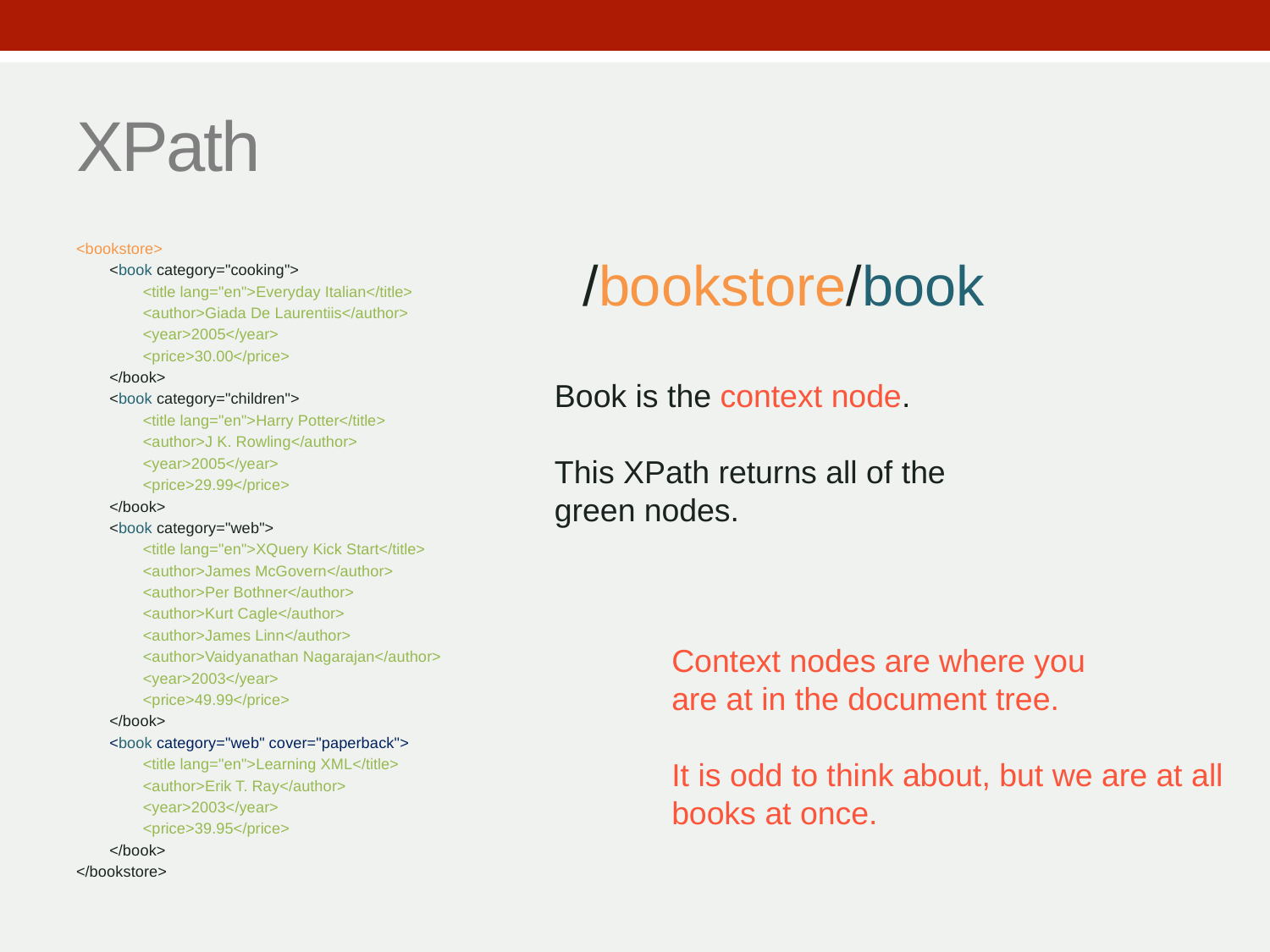

# XPath
<bookstore>
<book category="cooking">
<title lang="en">Everyday Italian</title>
<author>Giada De Laurentiis</author>
<year>2005</year>
<price>30.00</price>
</book>
<book category="children">
<title lang="en">Harry Potter</title>
<author>J K. Rowling</author>
<year>2005</year>
<price>29.99</price>
</book>
<book category="web">
<title lang="en">XQuery Kick Start</title>
<author>James McGovern</author>
<author>Per Bothner</author>
<author>Kurt Cagle</author>
<author>James Linn</author>
<author>Vaidyanathan Nagarajan</author>
<year>2003</year>
<price>49.99</price>
</book>
<book category="web" cover="paperback">
<title lang="en">Learning XML</title>
<author>Erik T. Ray</author>
<year>2003</year>
<price>39.95</price>
</book>
</bookstore>

/bookstore/book
Book is the context node.

This XPath returns all of the
green nodes.
Context nodes are where you
are at in the document tree.

It is odd to think about, but we are at all
books at once.